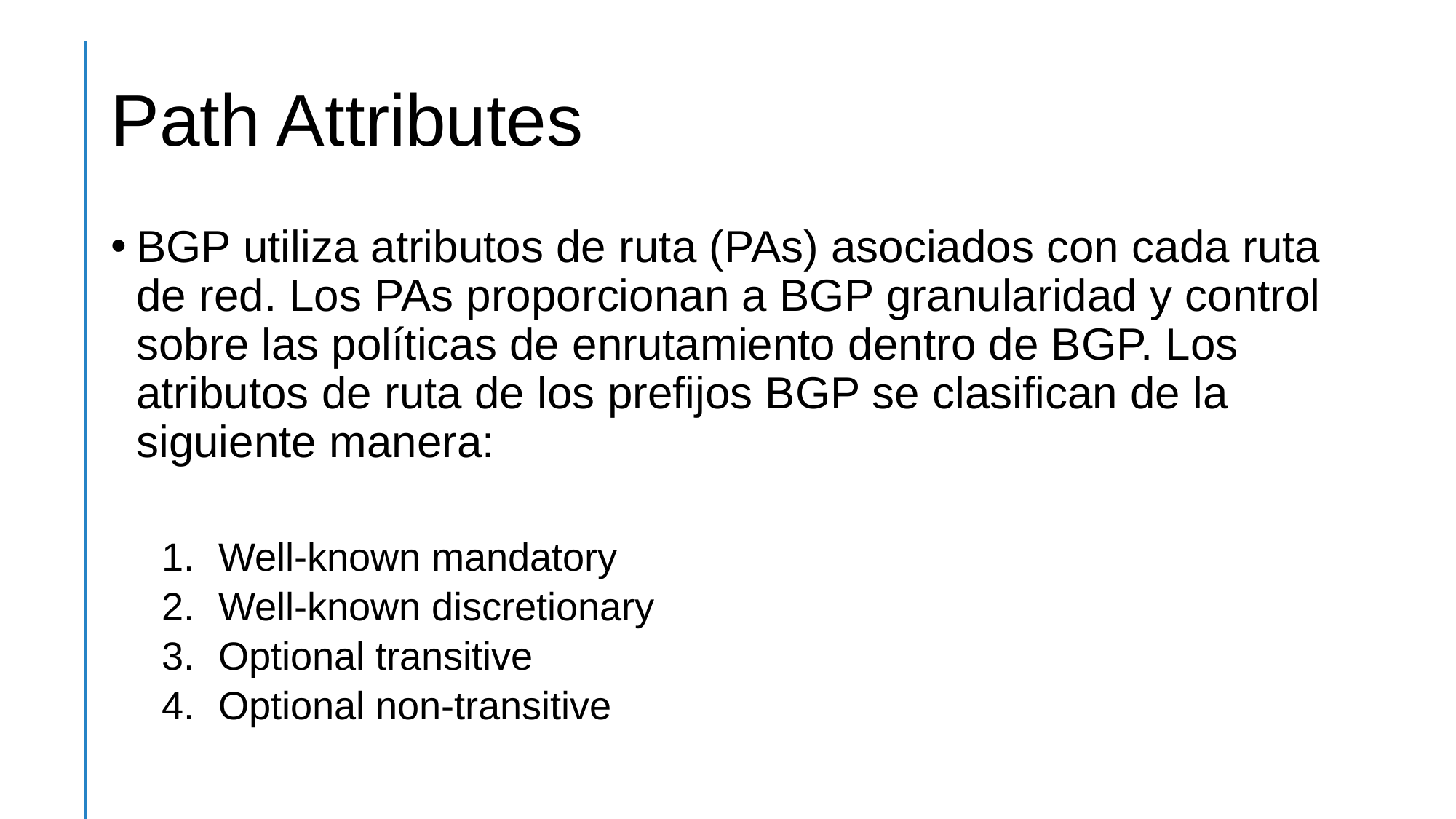

# Path Attributes
BGP utiliza atributos de ruta (PAs) asociados con cada ruta de red. Los PAs proporcionan a BGP granularidad y control sobre las políticas de enrutamiento dentro de BGP. Los atributos de ruta de los prefijos BGP se clasifican de la siguiente manera:

Well-known mandatory
Well-known discretionary
Optional transitive
Optional non-transitive